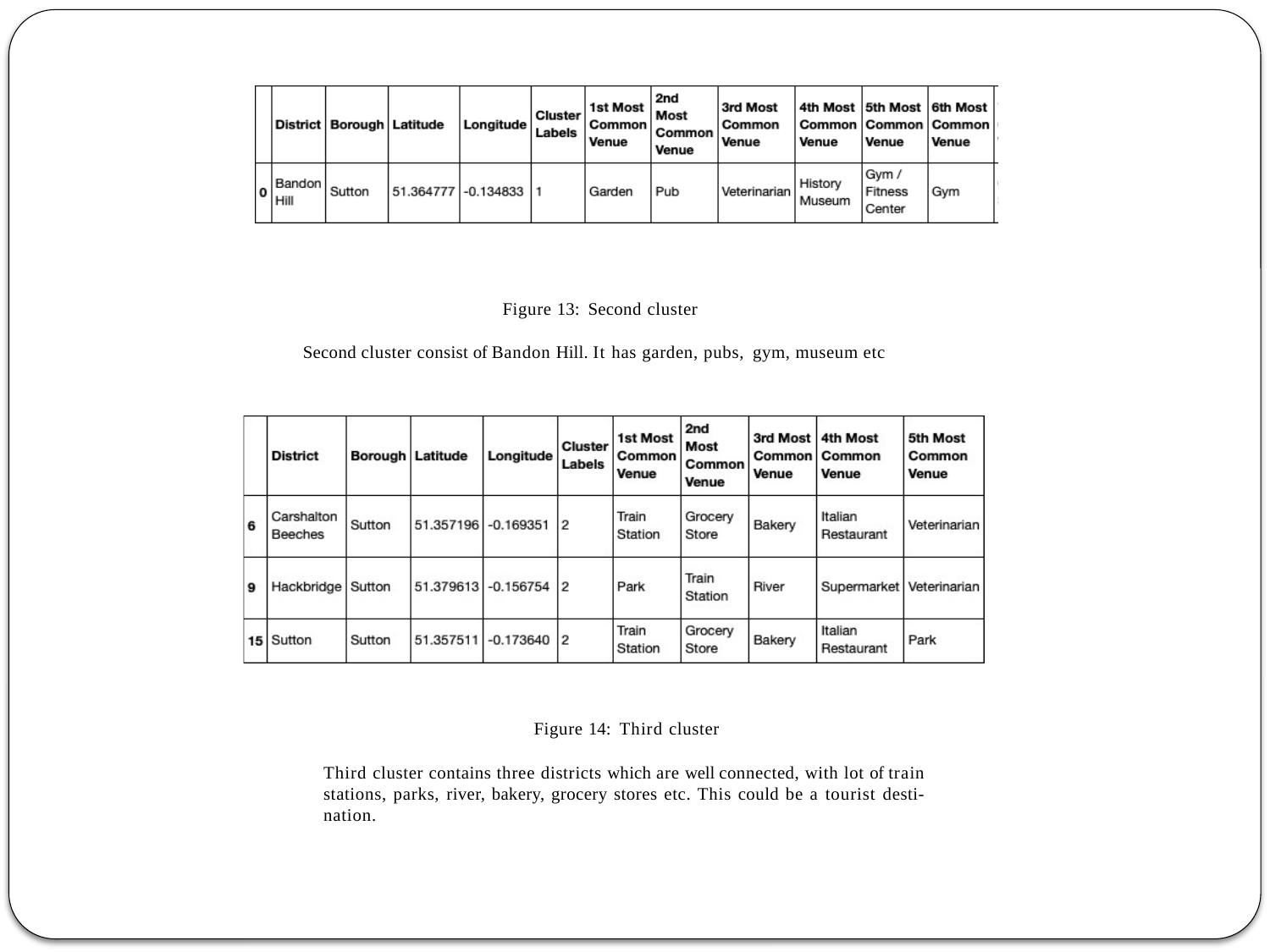

Figure 13:  Second cluster

Second cluster consist of Bandon Hill. It has garden, pubs, gym, museum etc

Figure 14:  Third cluster

Third cluster contains three districts which are well connected, with lot of train  stations, parks, river, bakery, grocery stores etc. This could be a tourist desti-  nation.